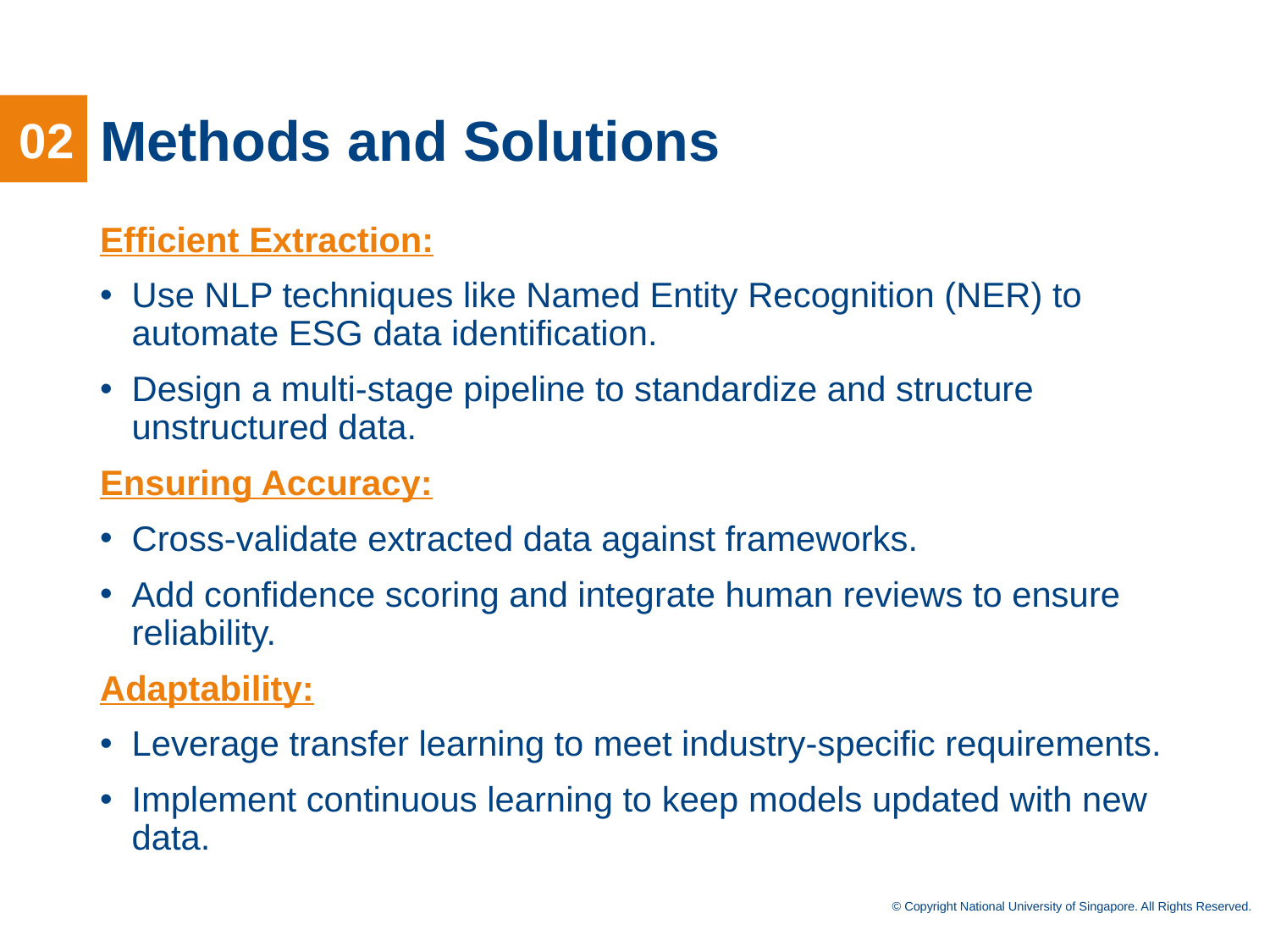

02
# Methods and Solutions
Efficient Extraction:
Use NLP techniques like Named Entity Recognition (NER) to automate ESG data identification.
Design a multi-stage pipeline to standardize and structure unstructured data.
Ensuring Accuracy:
Cross-validate extracted data against frameworks.
Add confidence scoring and integrate human reviews to ensure reliability.
Adaptability:
Leverage transfer learning to meet industry-specific requirements.
Implement continuous learning to keep models updated with new data.